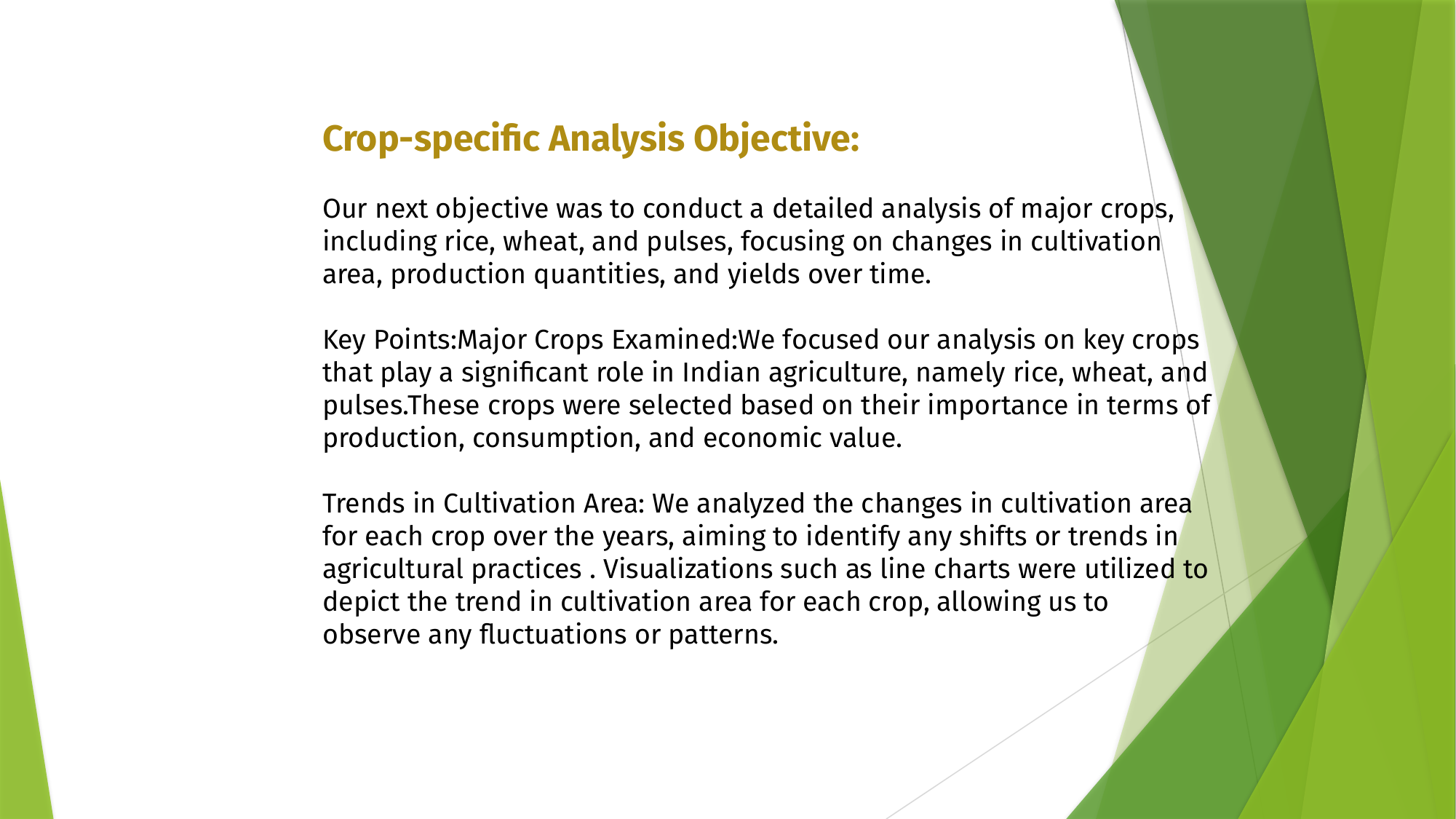

Crop-specific Analysis Objective:

Our next objective was to conduct a detailed analysis of major crops, including rice, wheat, and pulses, focusing on changes in cultivation area, production quantities, and yields over time.

Key Points:Major Crops Examined:We focused our analysis on key crops that play a significant role in Indian agriculture, namely rice, wheat, and pulses.These crops were selected based on their importance in terms of production, consumption, and economic value.

Trends in Cultivation Area: We analyzed the changes in cultivation area for each crop over the years, aiming to identify any shifts or trends in agricultural practices . Visualizations such as line charts were utilized to depict the trend in cultivation area for each crop, allowing us to observe any fluctuations or patterns.